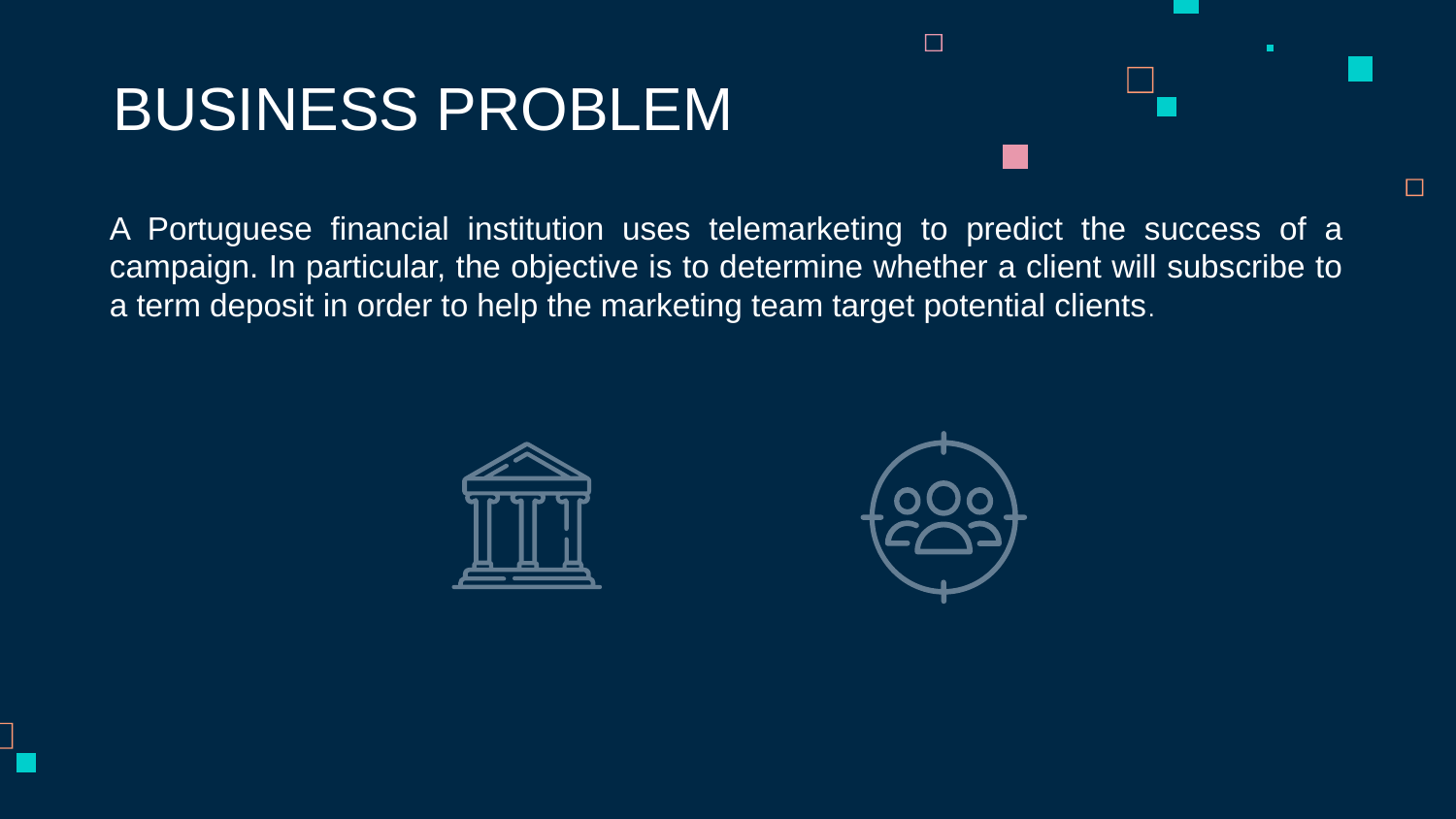

# BUSINESS PROBLEM
A Portuguese financial institution uses telemarketing to predict the success of a campaign. In particular, the objective is to determine whether a client will subscribe to a term deposit in order to help the marketing team target potential clients.